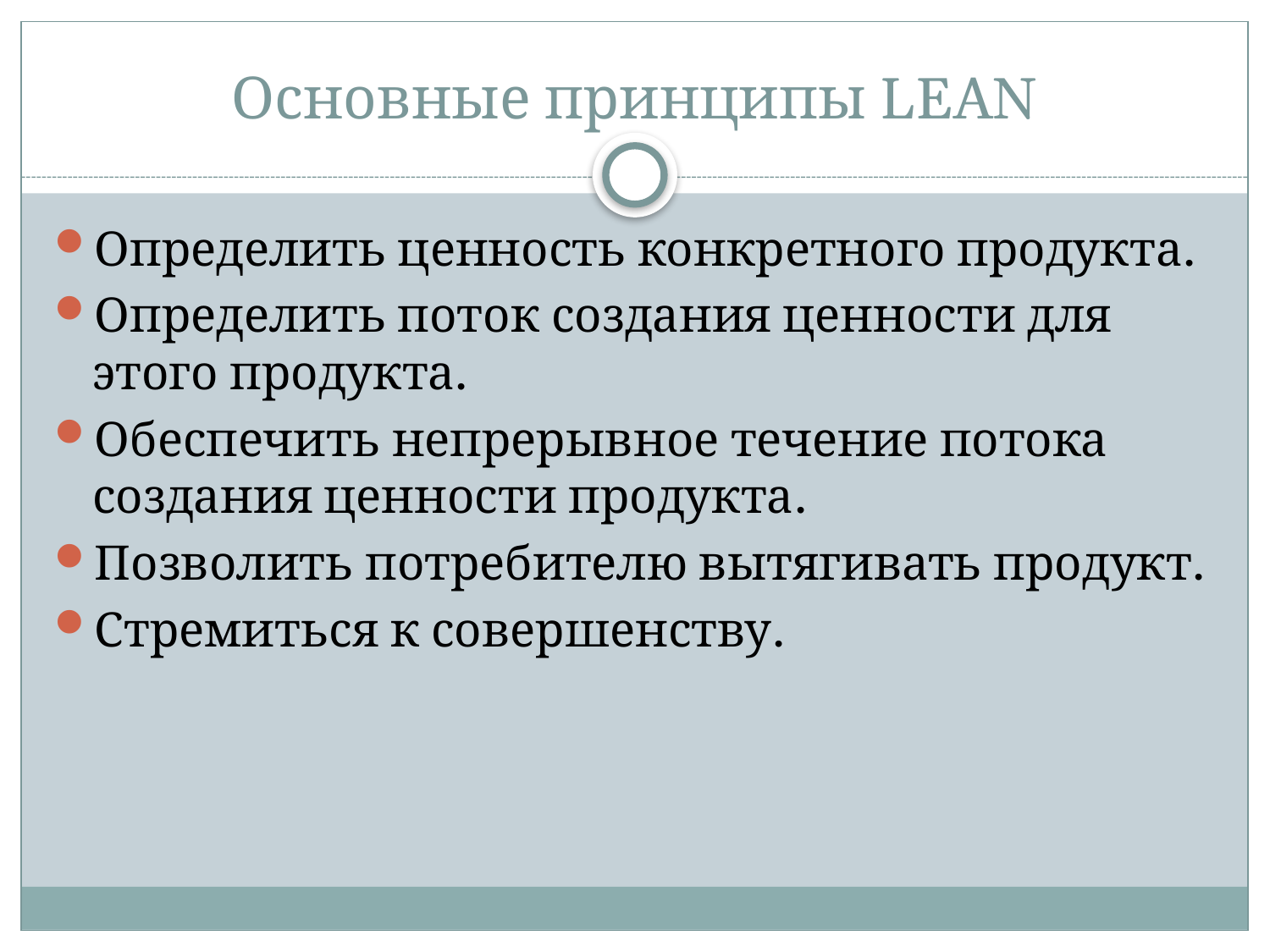

# Основные принципы LEAN
Определить ценность конкретного продукта.
Определить поток создания ценности для этого продукта.
Обеспечить непрерывное течение потока создания ценности продукта.
Позволить потребителю вытягивать продукт.
Стремиться к совершенству.